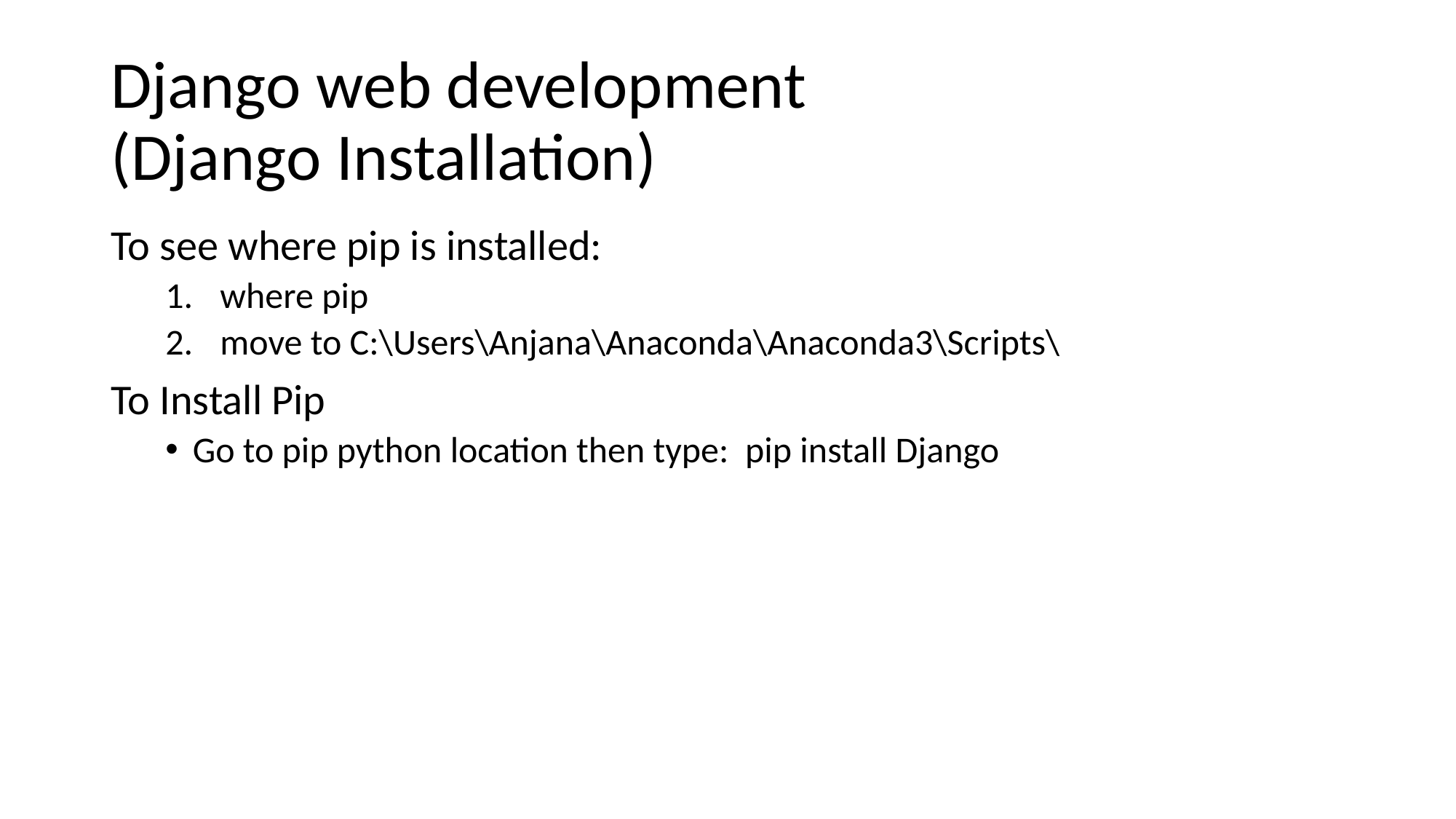

# Django web development (Django Installation)
To see where pip is installed:
where pip
move to C:\Users\Anjana\Anaconda\Anaconda3\Scripts\
To Install Pip
Go to pip python location then type:  pip install Django